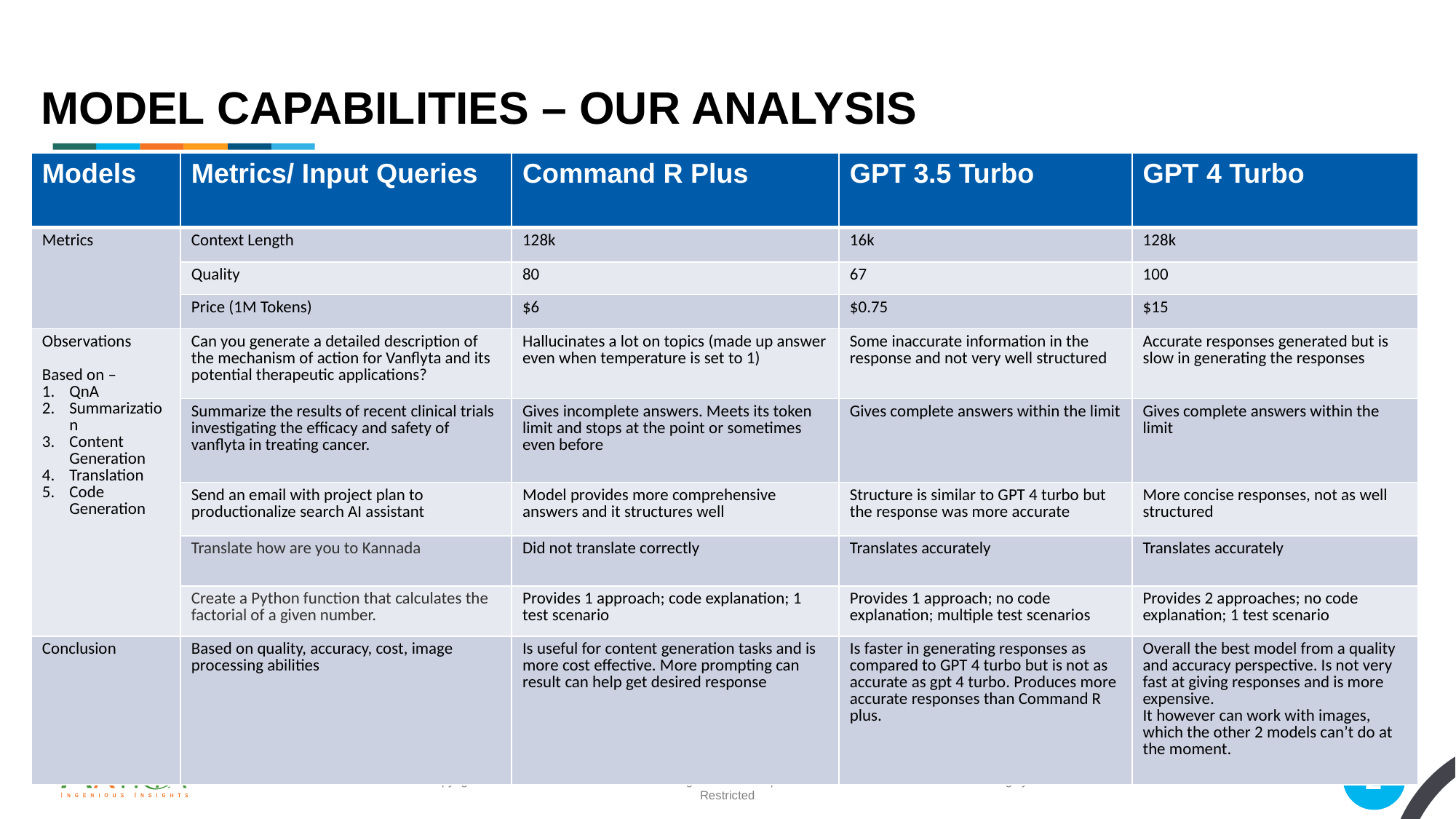

# model capabilities – OUR ANALYSIS
| Models | Metrics/ Input Queries | Command R Plus | GPT 3.5 Turbo | GPT 4 Turbo |
| --- | --- | --- | --- | --- |
| Metrics | Context Length | 128k | 16k | 128k |
|  | Quality | 80 | 67 | 100 |
|  | Price (1M Tokens) | $6 | $0.75 | $15 |
| Observations Based on – QnA Summarization Content Generation Translation Code Generation | Can you generate a detailed description of the mechanism of action for Vanflyta and its potential therapeutic applications? | Hallucinates a lot on topics (made up answer even when temperature is set to 1) | Some inaccurate information in the response and not very well structured | Accurate responses generated but is slow in generating the responses |
|  | Summarize the results of recent clinical trials investigating the efficacy and safety of vanflyta in treating cancer. | Gives incomplete answers. Meets its token limit and stops at the point or sometimes even before | Gives complete answers within the limit | Gives complete answers within the limit |
|  | Send an email with project plan to productionalize search AI assistant | Model provides more comprehensive answers and it structures well | Structure is similar to GPT 4 turbo but the response was more accurate | More concise responses, not as well structured |
|  | Translate how are you to Kannada | Did not translate correctly | Translates accurately | Translates accurately |
|  | Create a Python function that calculates the factorial of a given number. | Provides 1 approach; code explanation; 1 test scenario | Provides 1 approach; no code explanation; multiple test scenarios | Provides 2 approaches; no code explanation; 1 test scenario |
| Conclusion | Based on quality, accuracy, cost, image processing abilities | Is useful for content generation tasks and is more cost effective. More prompting can result can help get desired response | Is faster in generating responses as compared to GPT 4 turbo but is not as accurate as gpt 4 turbo. Produces more accurate responses than Command R plus. | Overall the best model from a quality and accuracy perspective. Is not very fast at giving responses and is more expensive. It however can work with images, which the other 2 models can’t do at the moment. |